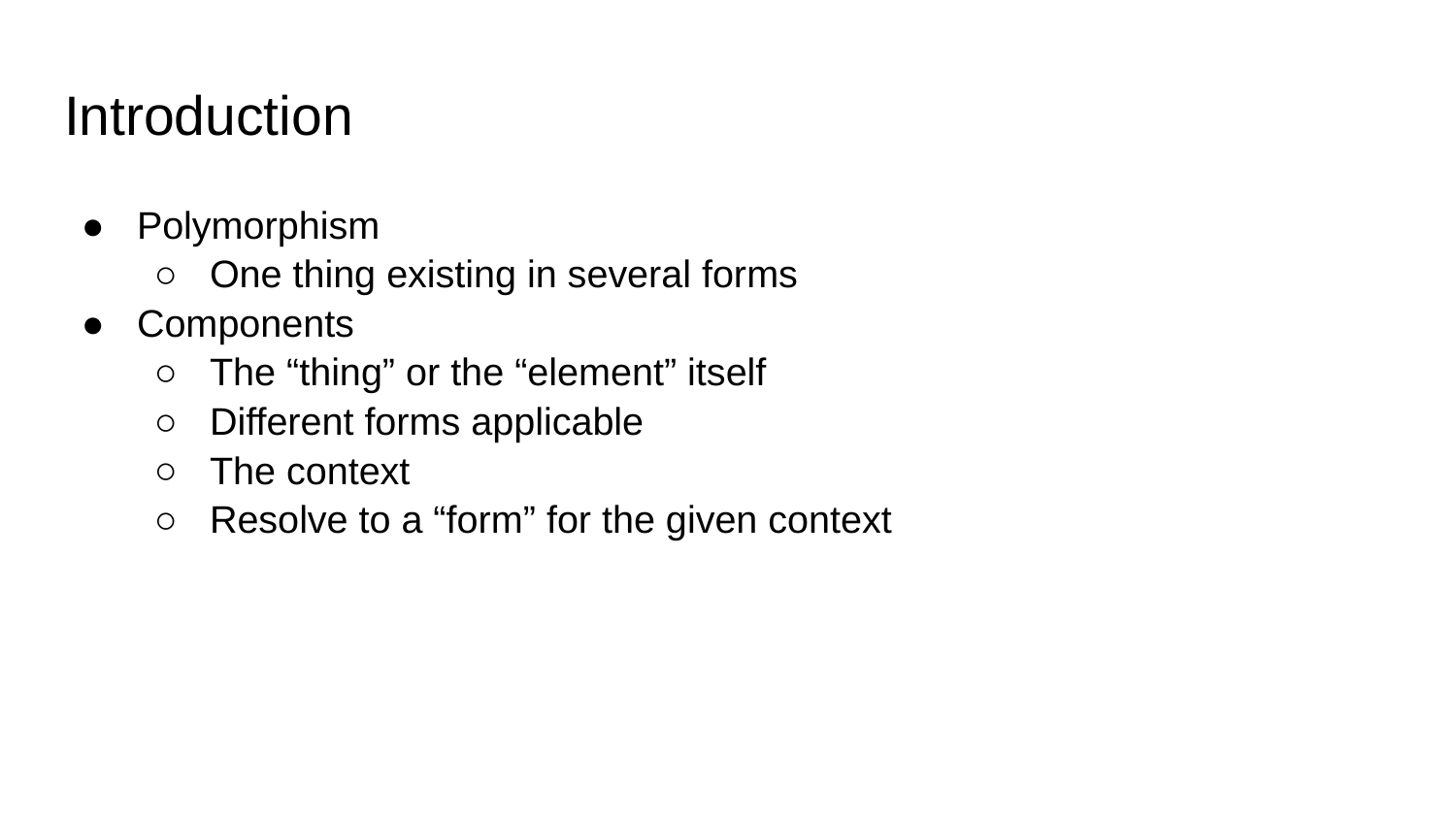

# Introduction
Polymorphism
One thing existing in several forms
Components
The “thing” or the “element” itself
Different forms applicable
The context
Resolve to a “form” for the given context